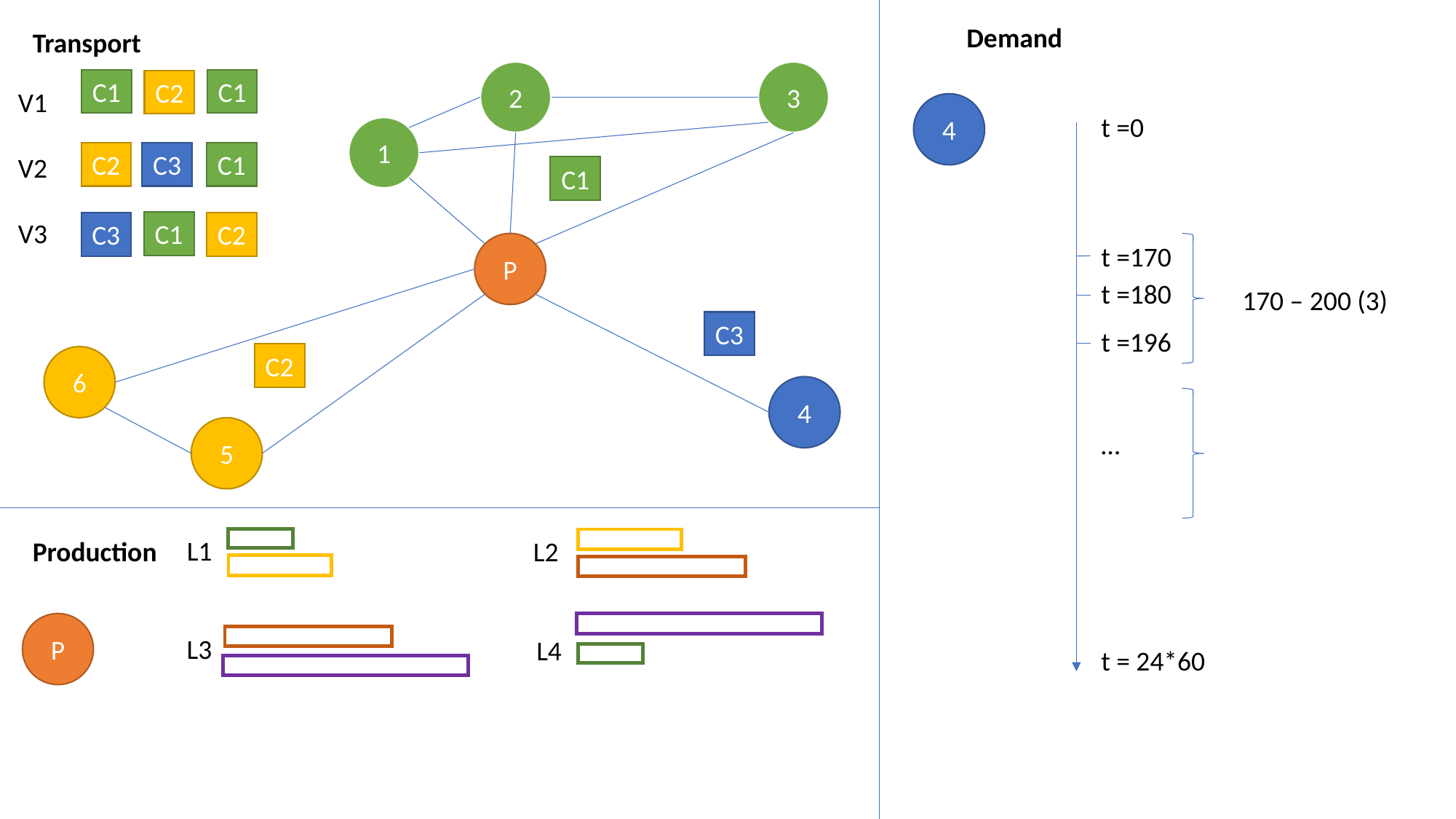

Demand
Transport
2
3
C1
C1
C2
V1

V2

V3
4
t =0
1
C2
C3
C1
C1
C1
C3
C2
P

t =170
t =180
170 – 200 (3)
C3
t =196
C2
6
4

5
…
L1

L2

Production

P

L3
L4
t = 24*60